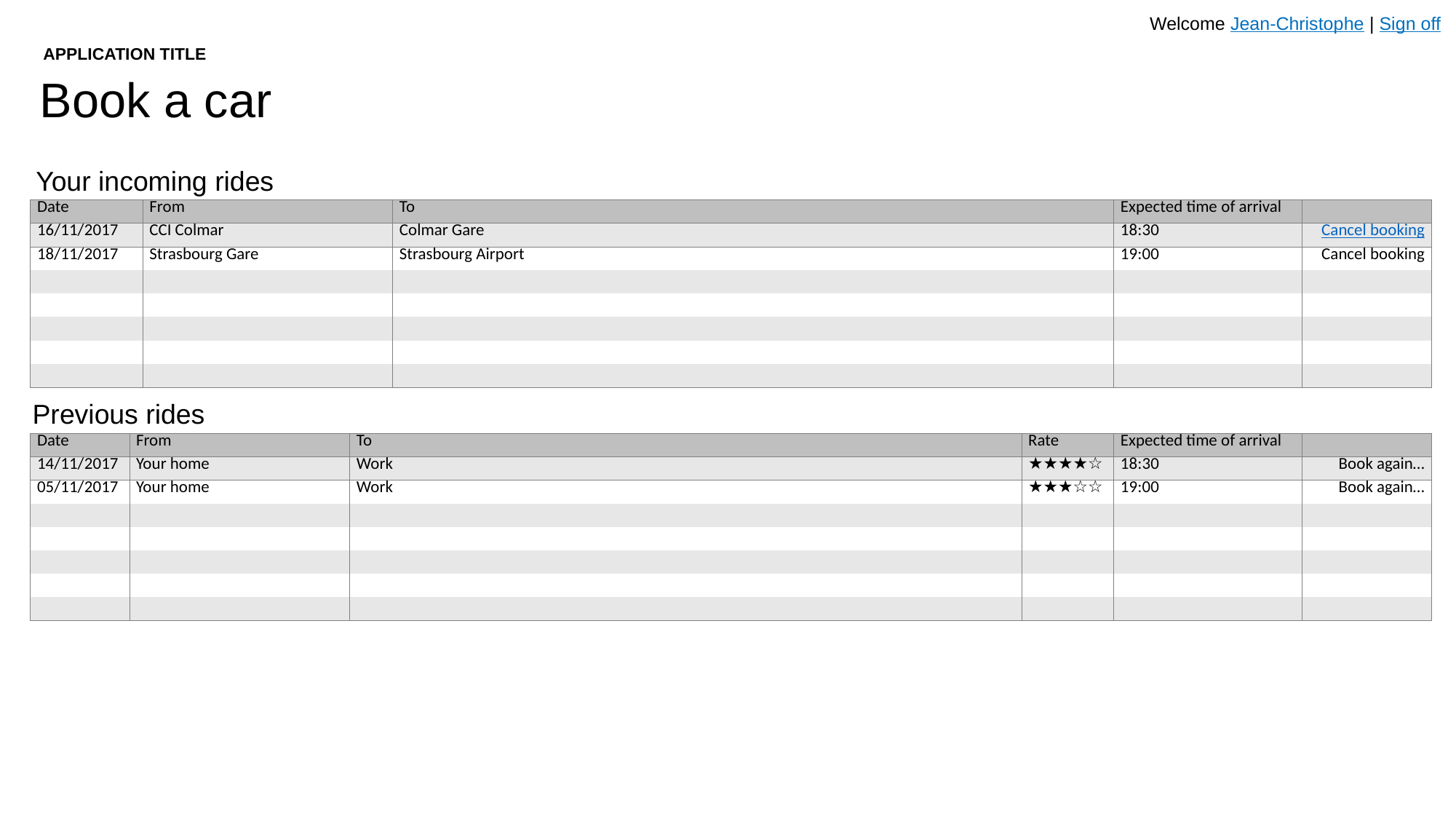

Welcome Jean-Christophe | Sign off
Application title
Book a car
Your incoming rides
| Date | From | To | Expected time of arrival |  |
| --- | --- | --- | --- | --- |
| 16/11/2017 | CCI Colmar | Colmar Gare | 18:30 | Cancel booking |
| 18/11/2017 | Strasbourg Gare | Strasbourg Airport | 19:00 | Cancel booking |
|  |  |  |  |  |
|  |  |  |  |  |
|  |  |  |  |  |
|  |  |  |  |  |
|  |  |  |  |  |
Previous rides
| Date | From | To | Rate | Expected time of arrival |  |
| --- | --- | --- | --- | --- | --- |
| 14/11/2017 | Your home | Work | ★★★★☆ | 18:30 | Book again… |
| 05/11/2017 | Your home | Work | ★★★☆☆ | 19:00 | Book again… |
|  |  |  |  |  |  |
|  |  |  |  |  |  |
|  |  |  |  |  |  |
|  |  |  |  |  |  |
|  |  |  |  |  |  |